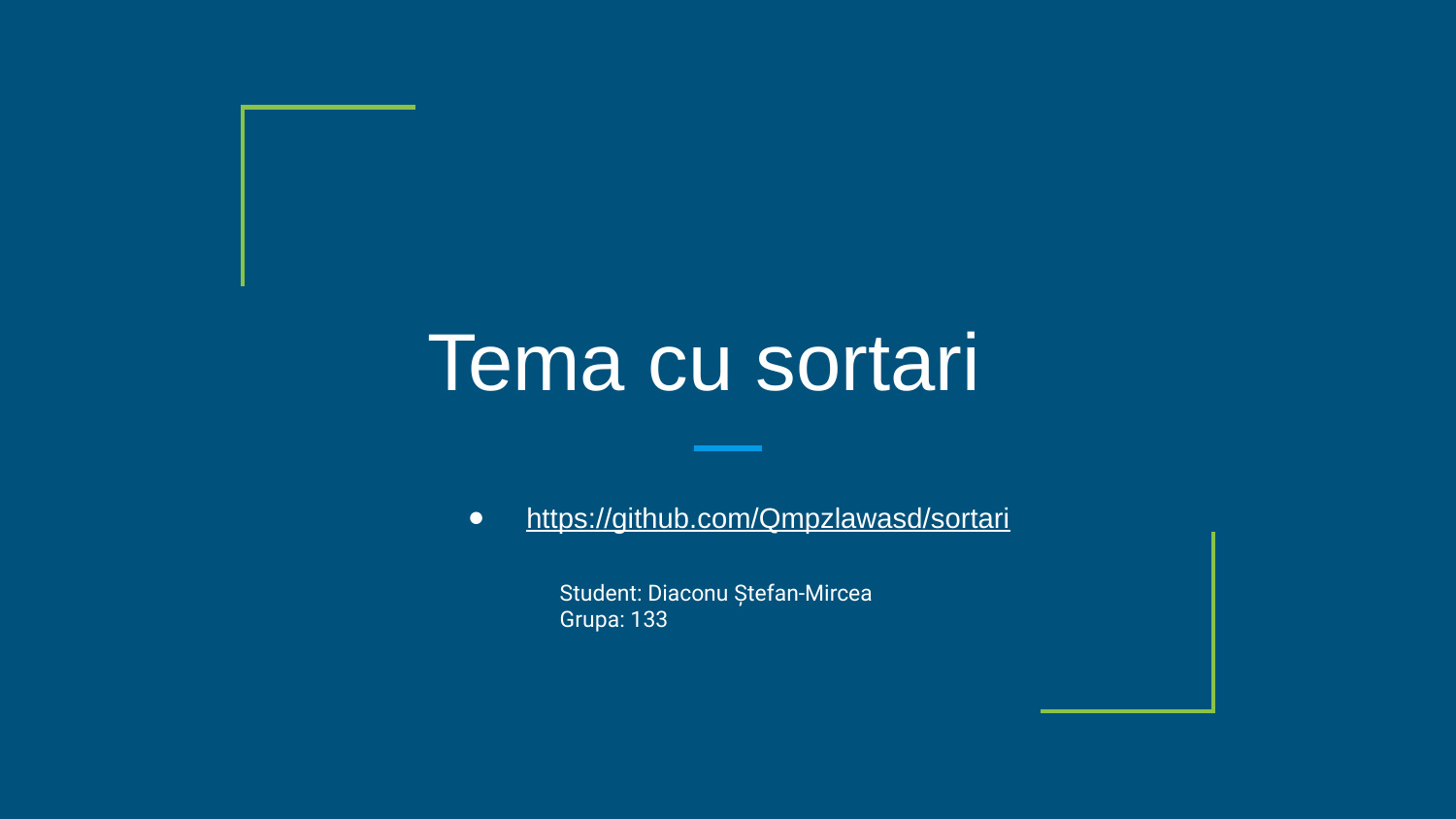

# Tema cu sortari
 https://github.com/Qmpzlawasd/sortari
Student: Diaconu Ștefan-Mircea
Grupa: 133